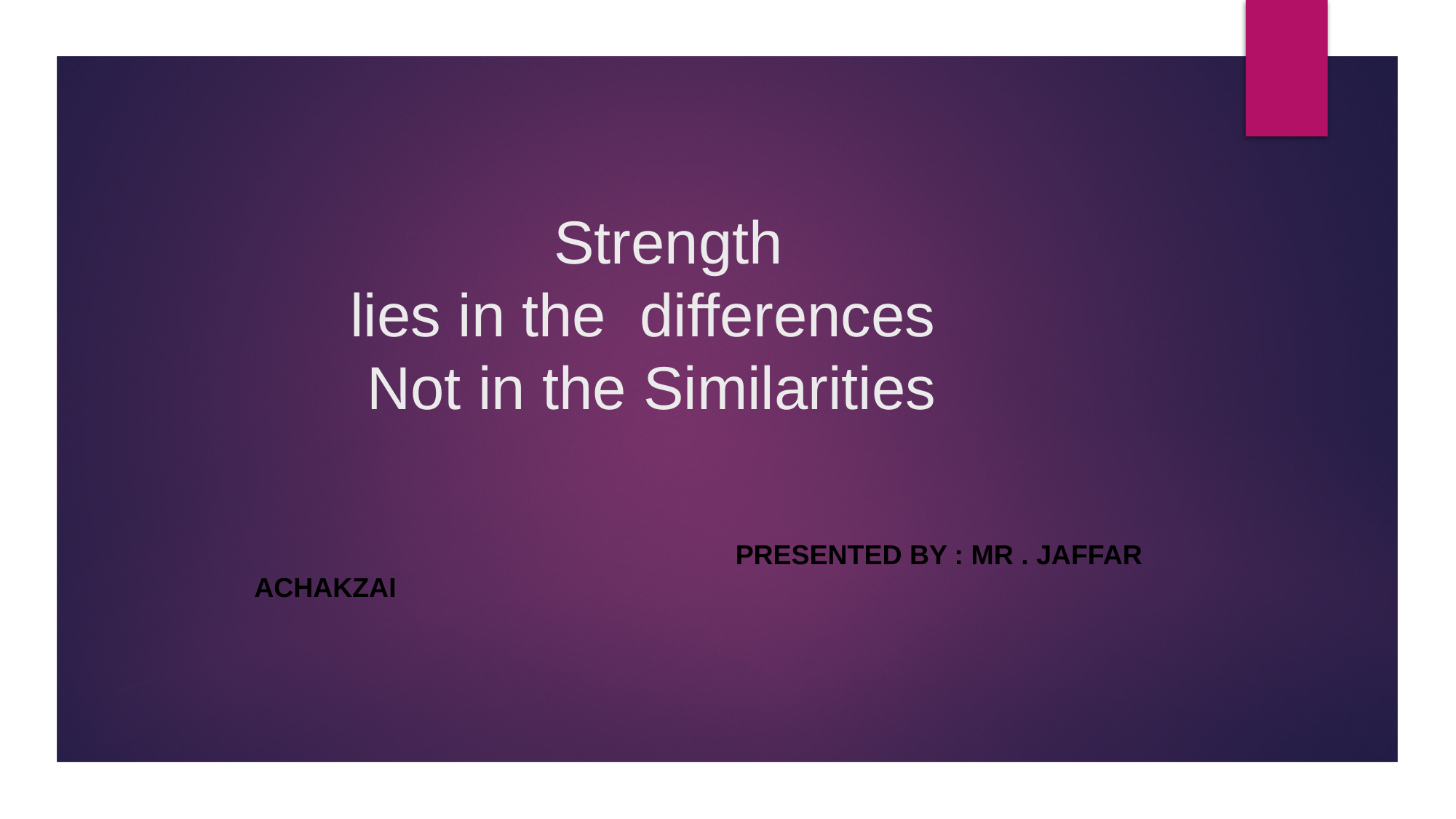

# Strength lies in the  differences Not in the Similarities
                                                               Presented by : Mr . Jaffar  Achakzai